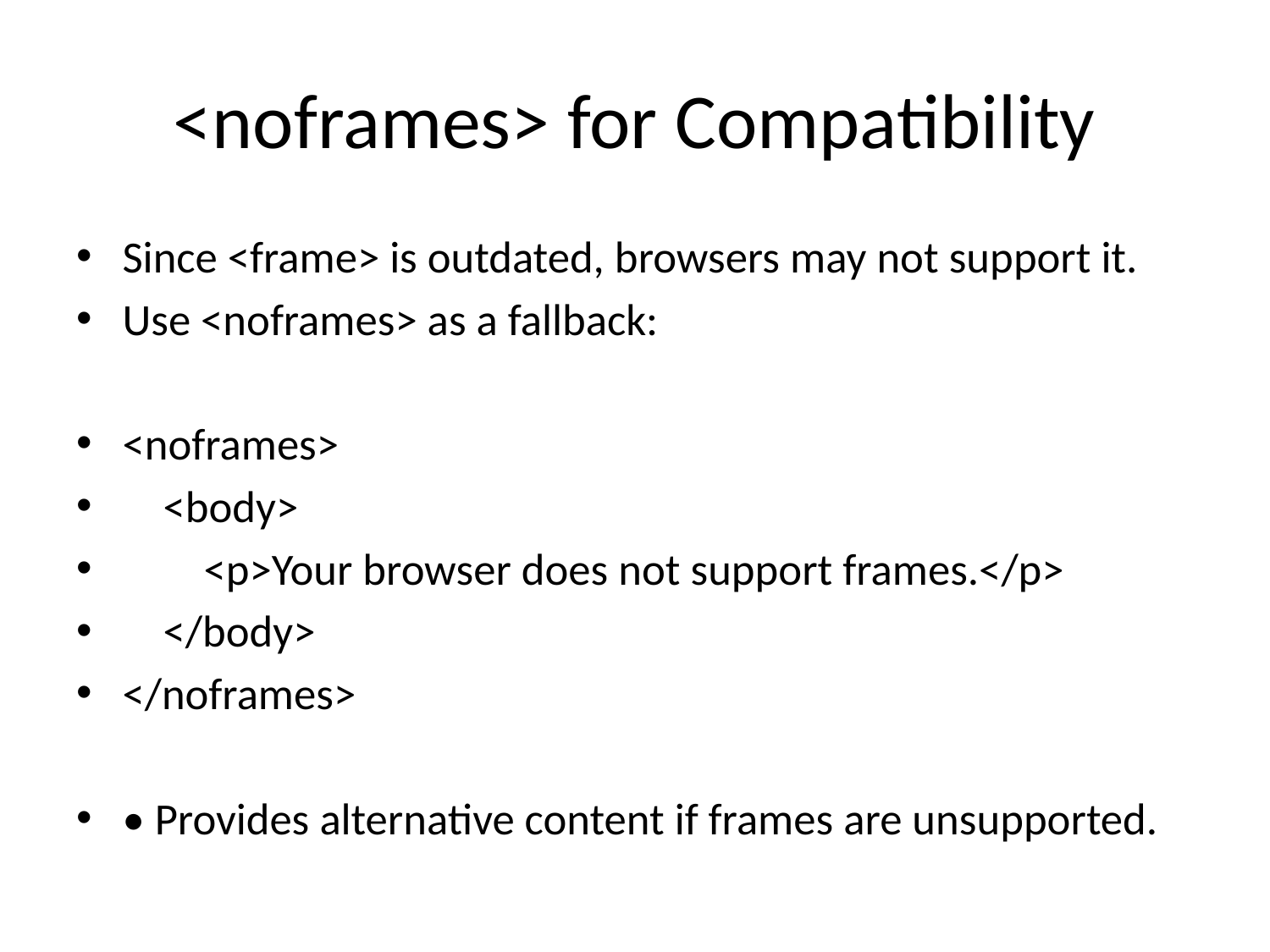

# <noframes> for Compatibility
Since <frame> is outdated, browsers may not support it.
Use <noframes> as a fallback:

<noframes>
    <body>
        <p>Your browser does not support frames.</p>
    </body>
</noframes>

• Provides alternative content if frames are unsupported.